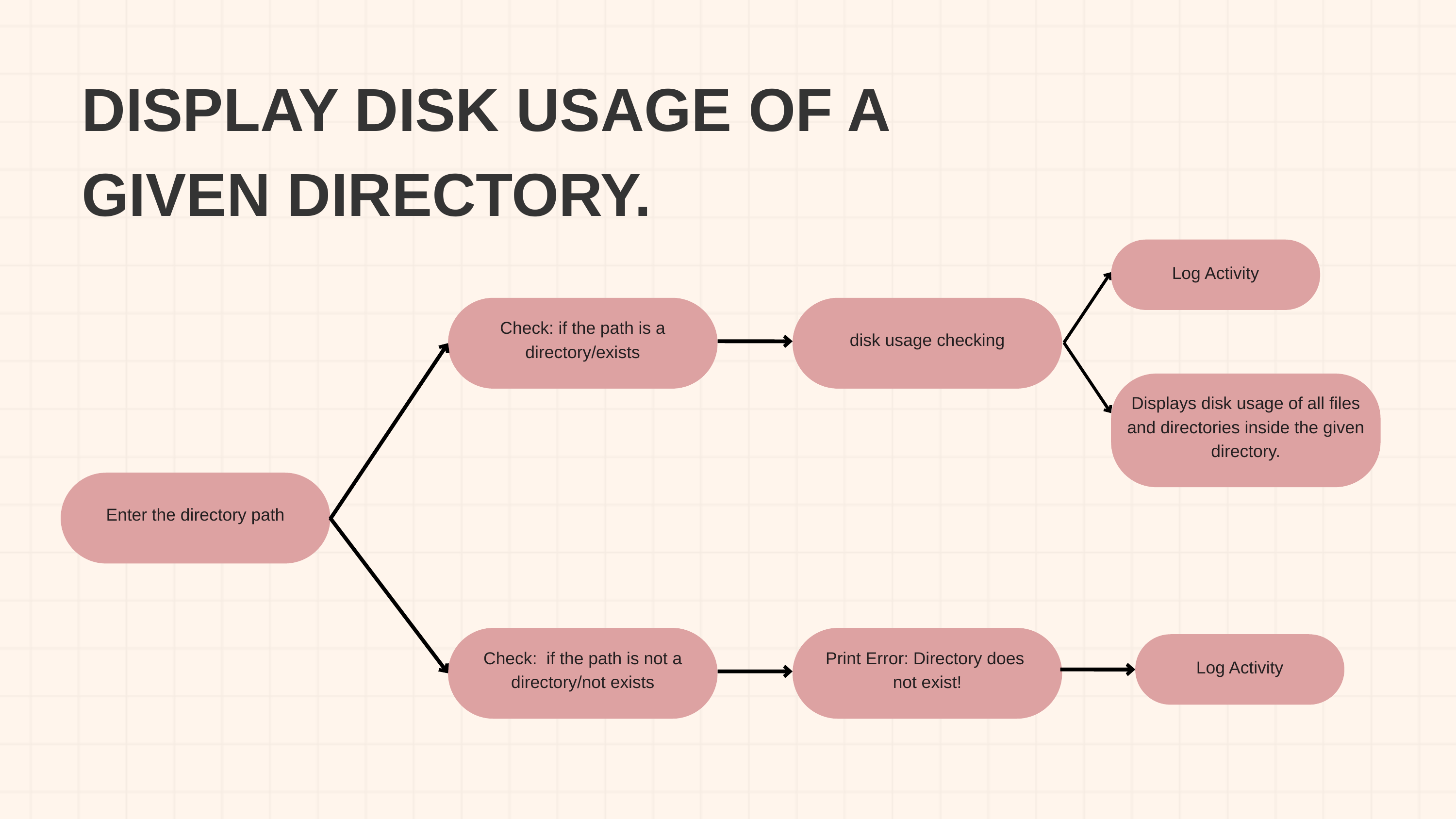

DISPLAY DISK USAGE OF A GIVEN DIRECTORY.

Log Activity

Check: if the path is a directory/exists

disk usage checking

Displays disk usage of all files and directories inside the given directory.

Enter the directory path

Check:  if the path is not a directory/not exists

Print Error: Directory does
not exist!

Log Activity